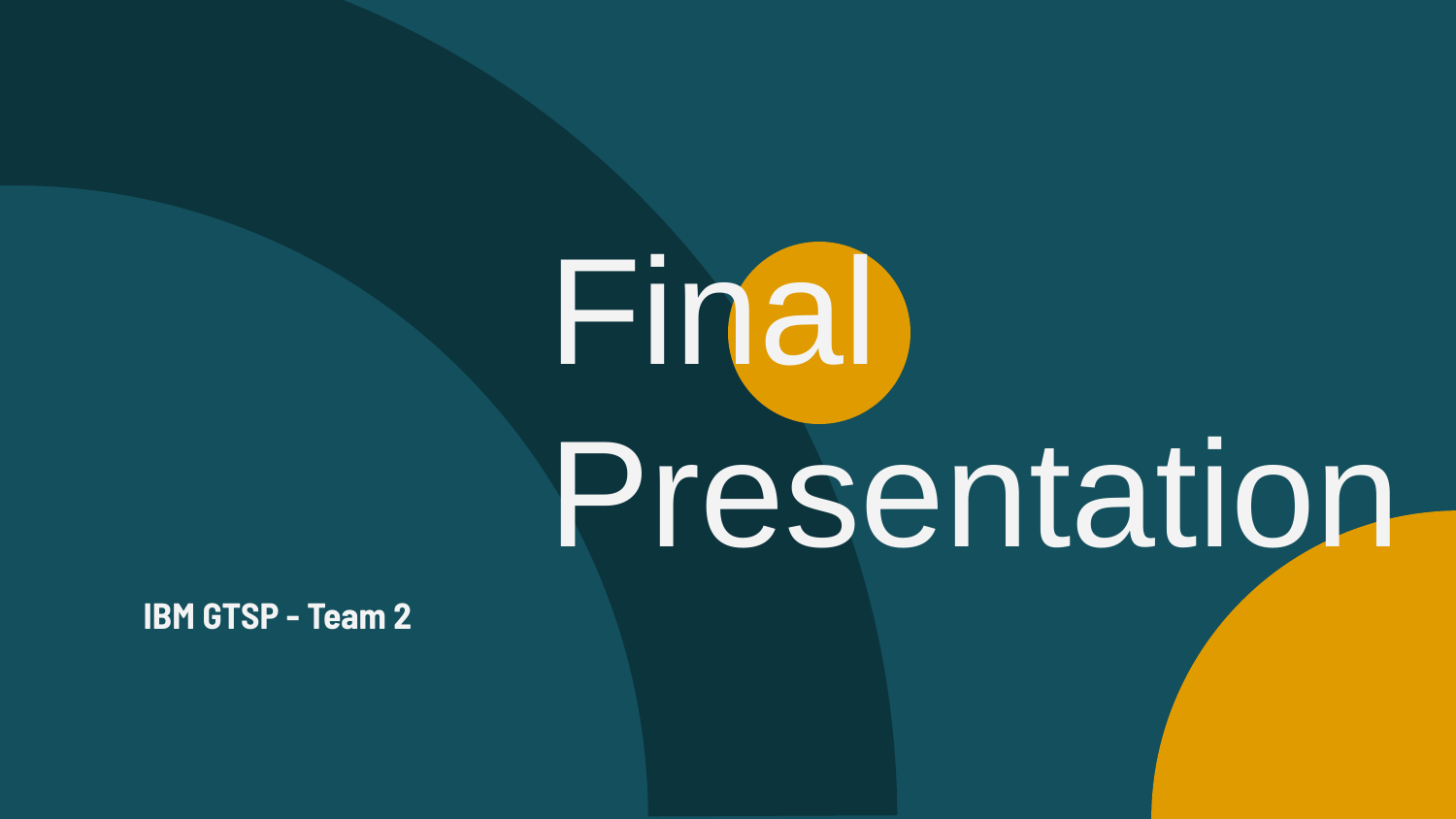

# Final
Presentation
IBM GTSP - Team 2